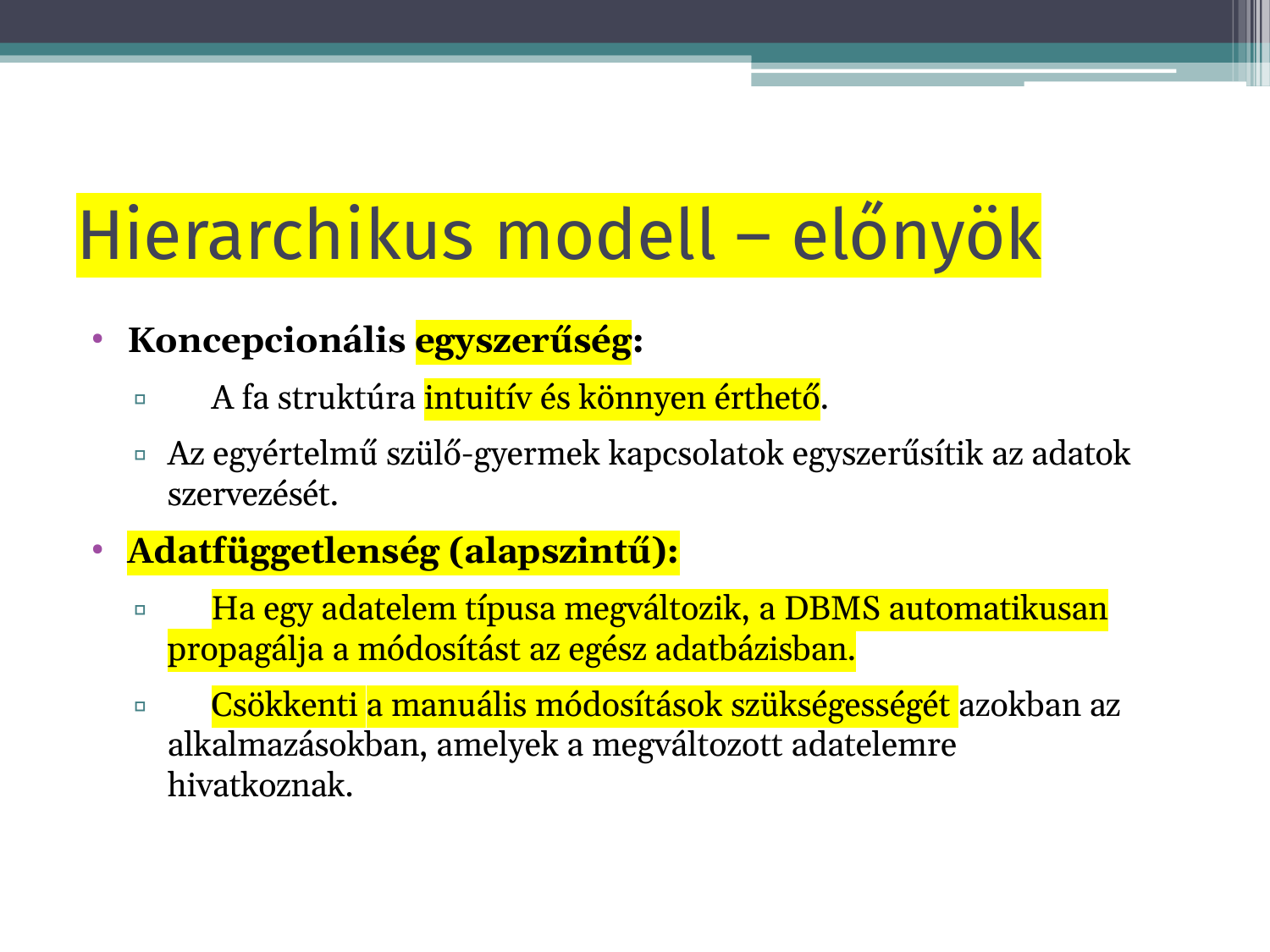

# Hierarchikus modell – előnyök
Koncepcionális egyszerűség:
▫	A fa struktúra intuitív és könnyen érthető.
▫	Az egyértelmű szülő-gyermek kapcsolatok egyszerűsítik az adatok szervezését.
Adatfüggetlenség (alapszintű):
▫	Ha egy adatelem típusa megváltozik, a DBMS automatikusan
propagálja a módosítást az egész adatbázisban.
▫	Csökkenti a manuális módosítások szükségességét azokban az
alkalmazásokban, amelyek a megváltozott adatelemre hivatkoznak.